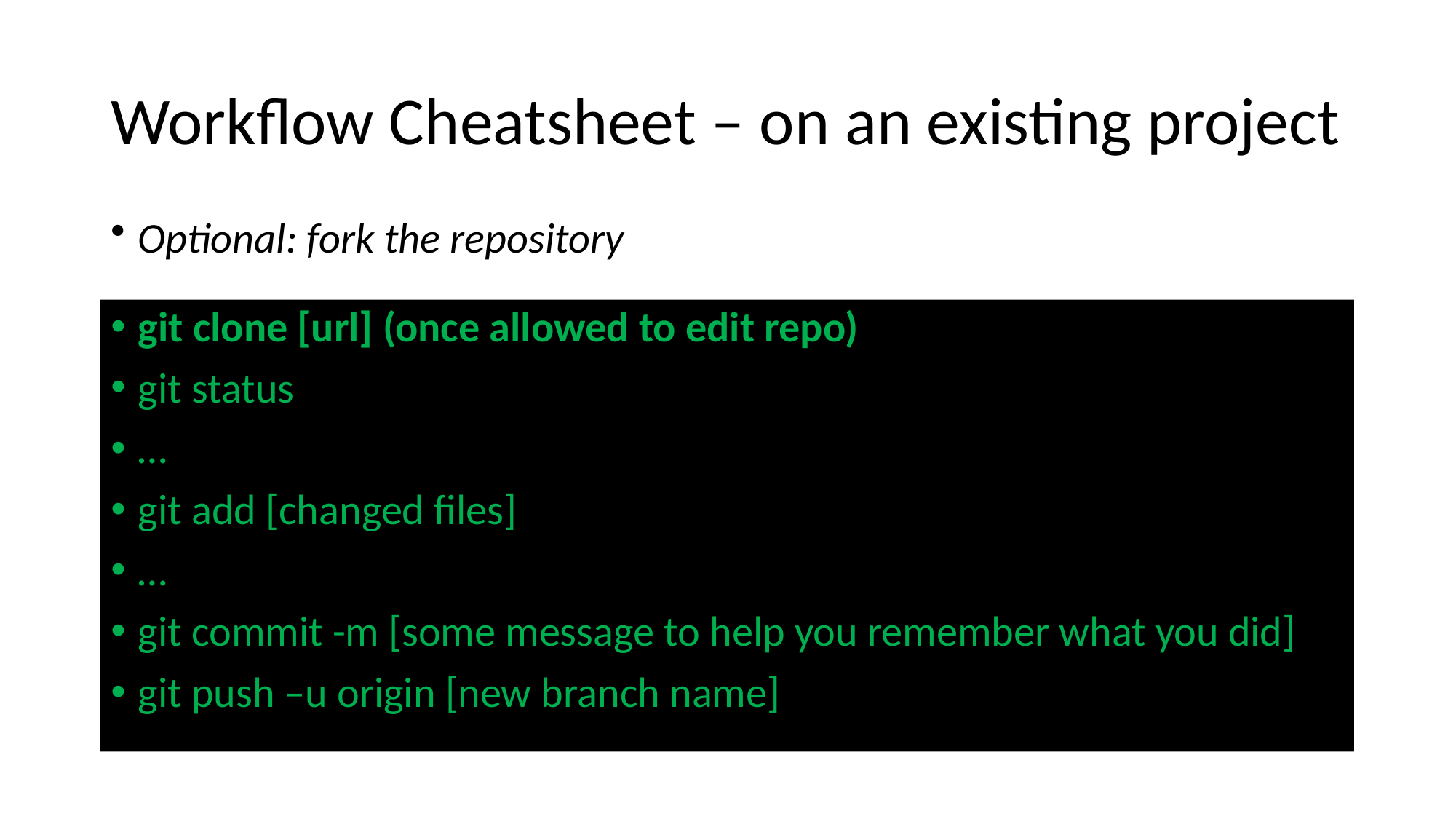

# Workflow Cheatsheet – on an existing project
Optional: fork the repository​
git clone [url] (once allowed to edit repo)
git status
…
git add [changed files]
…
git commit -m [some message to help you remember what you did]
git push –u origin [new branch name]